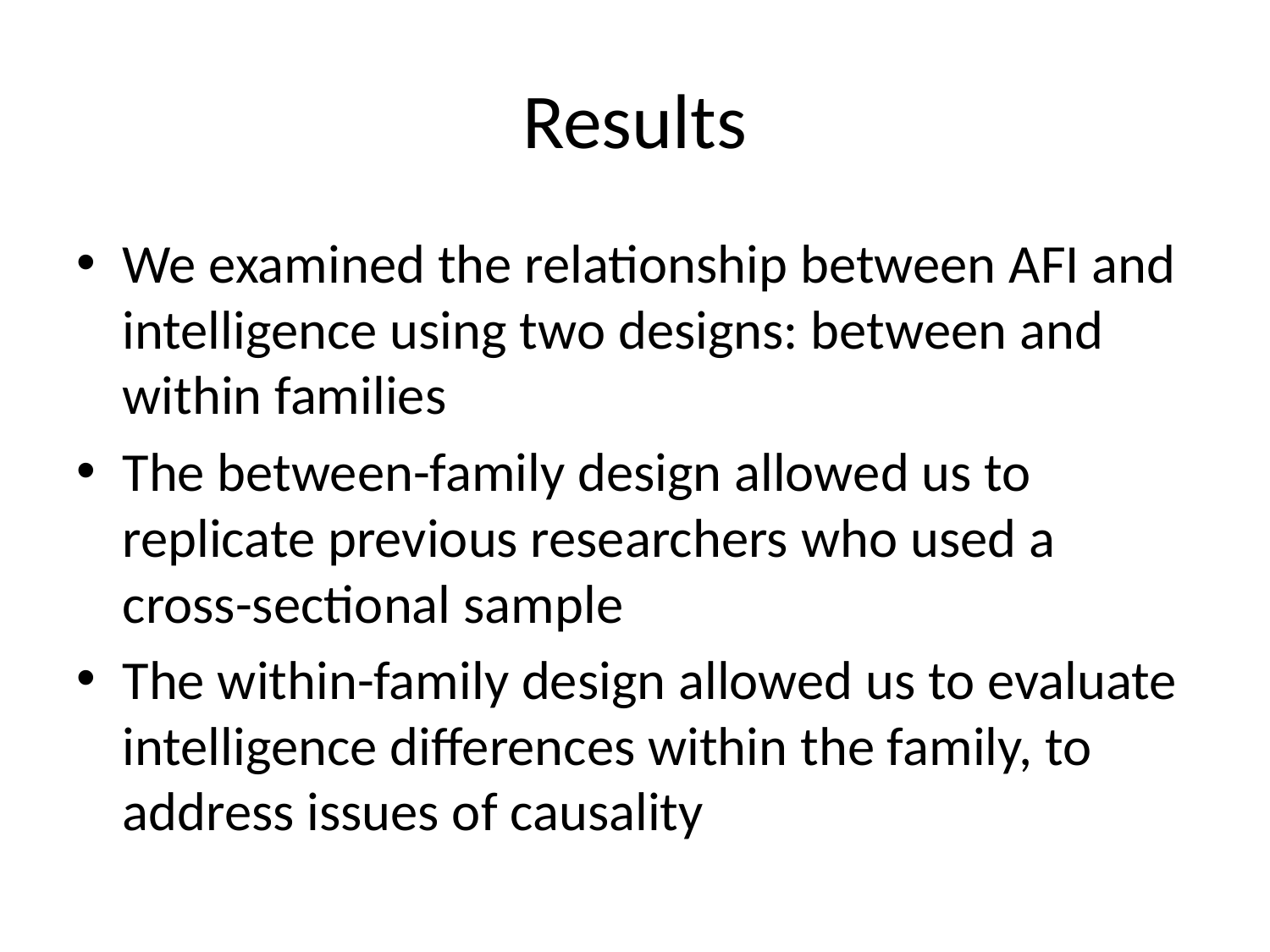

# Results
We examined the relationship between AFI and intelligence using two designs: between and within families
The between-family design allowed us to replicate previous researchers who used a cross-sectional sample
The within-family design allowed us to evaluate intelligence differences within the family, to address issues of causality